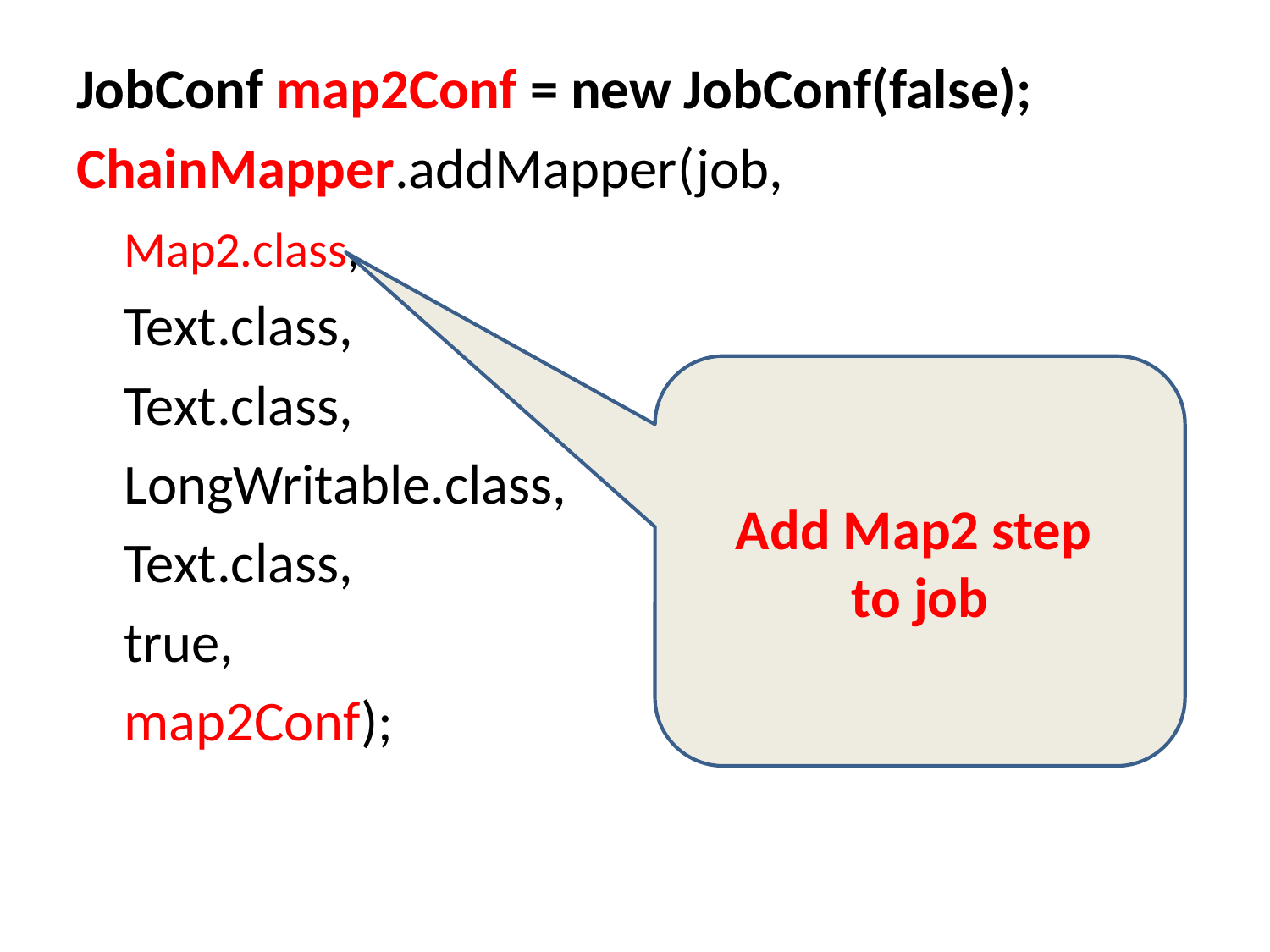

JobConf map2Conf = new JobConf(false);
ChainMapper.addMapper(job,
	Map2.class,
	Text.class,
	Text.class,
	LongWritable.class,
	Text.class,
	true,
	map2Conf);

Add Map2 step
to job